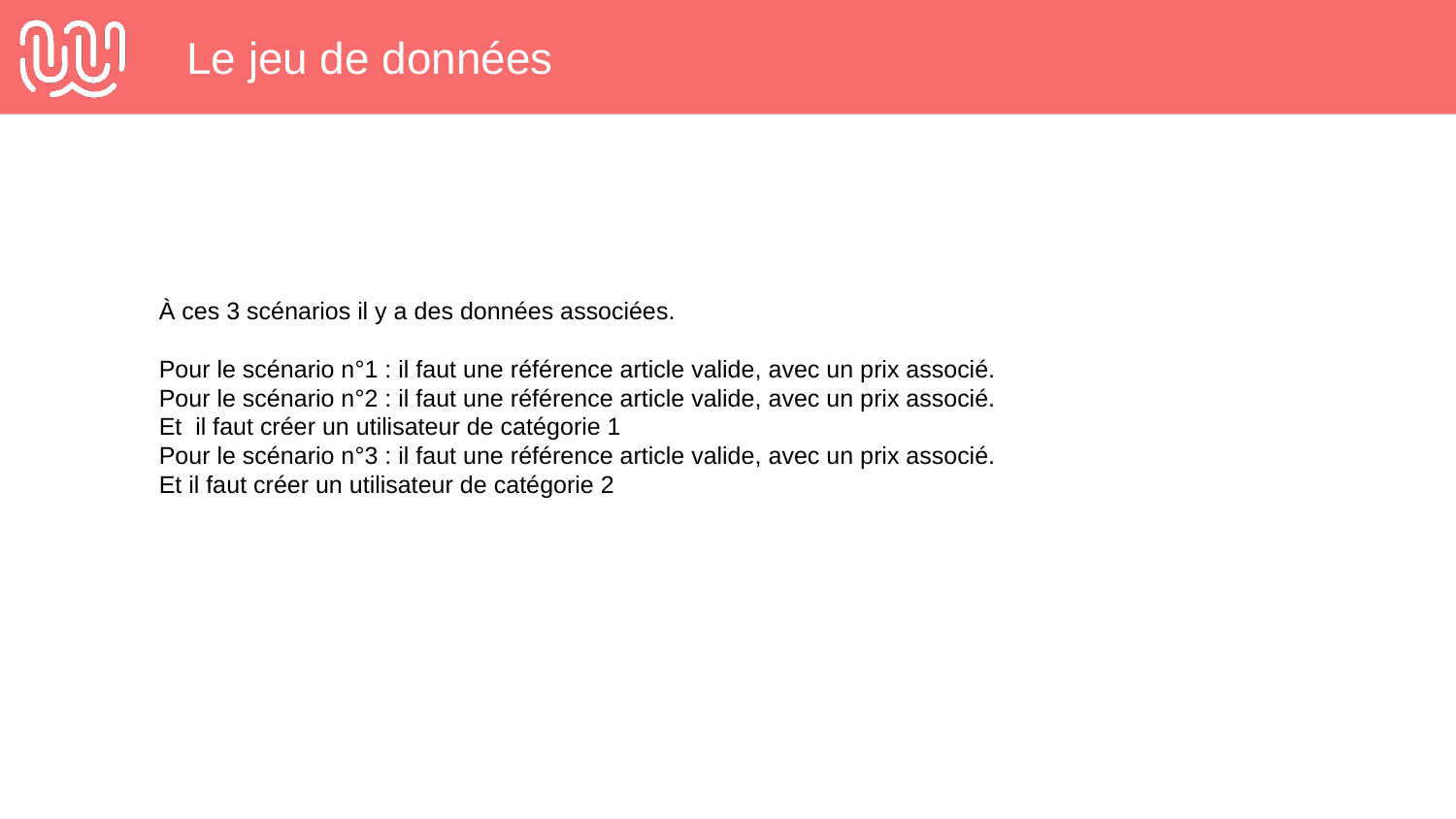

# Le jeu de données
À ces 3 scénarios il y a des données associées.

Pour le scénario n°1 : il faut une référence article valide, avec un prix associé.
Pour le scénario n°2 : il faut une référence article valide, avec un prix associé.
Et  il faut créer un utilisateur de catégorie 1
Pour le scénario n°3 : il faut une référence article valide, avec un prix associé.
Et il faut créer un utilisateur de catégorie 2